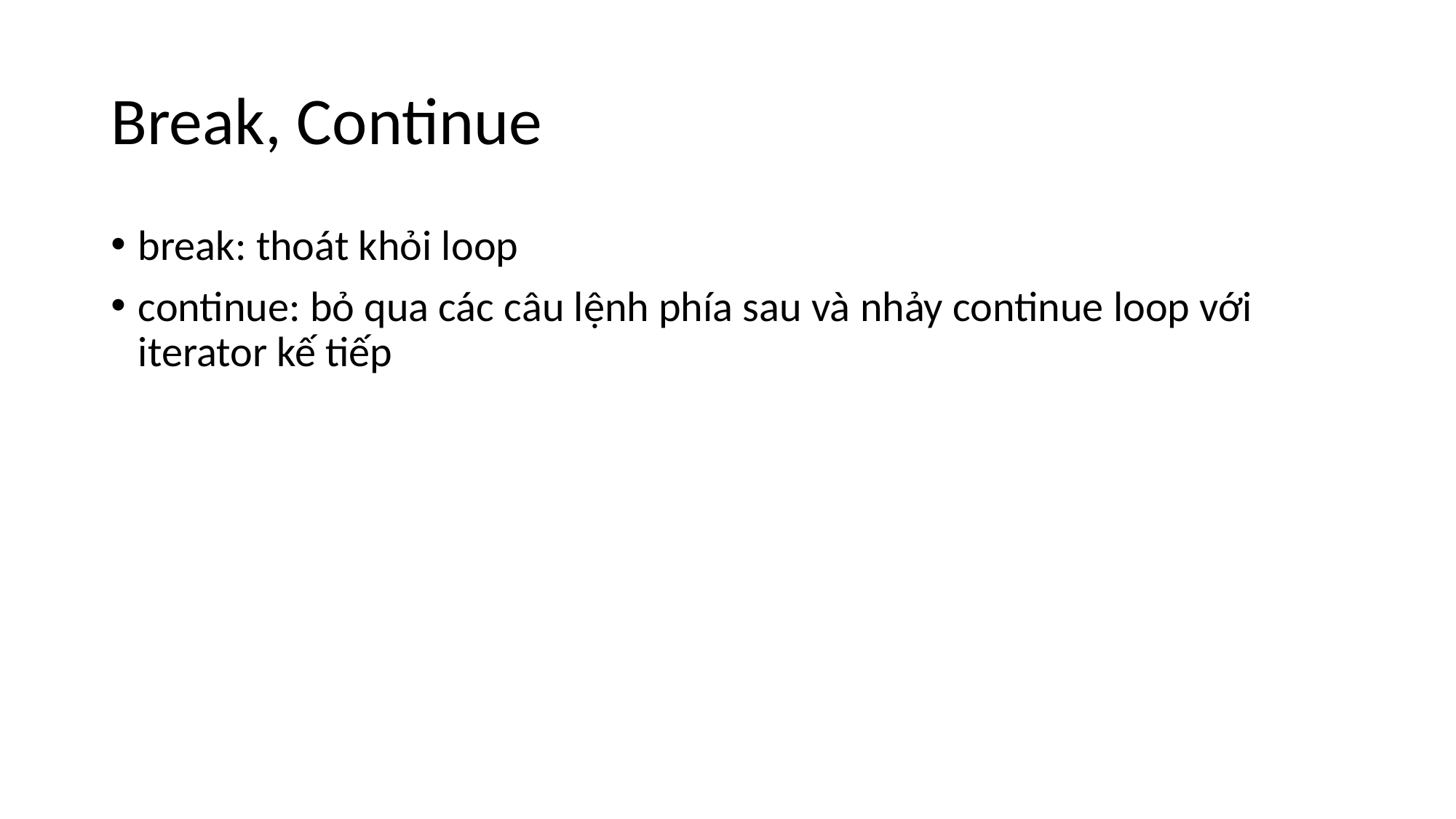

# Break, Continue
break: thoát khỏi loop
continue: bỏ qua các câu lệnh phía sau và nhảy continue loop với iterator kế tiếp